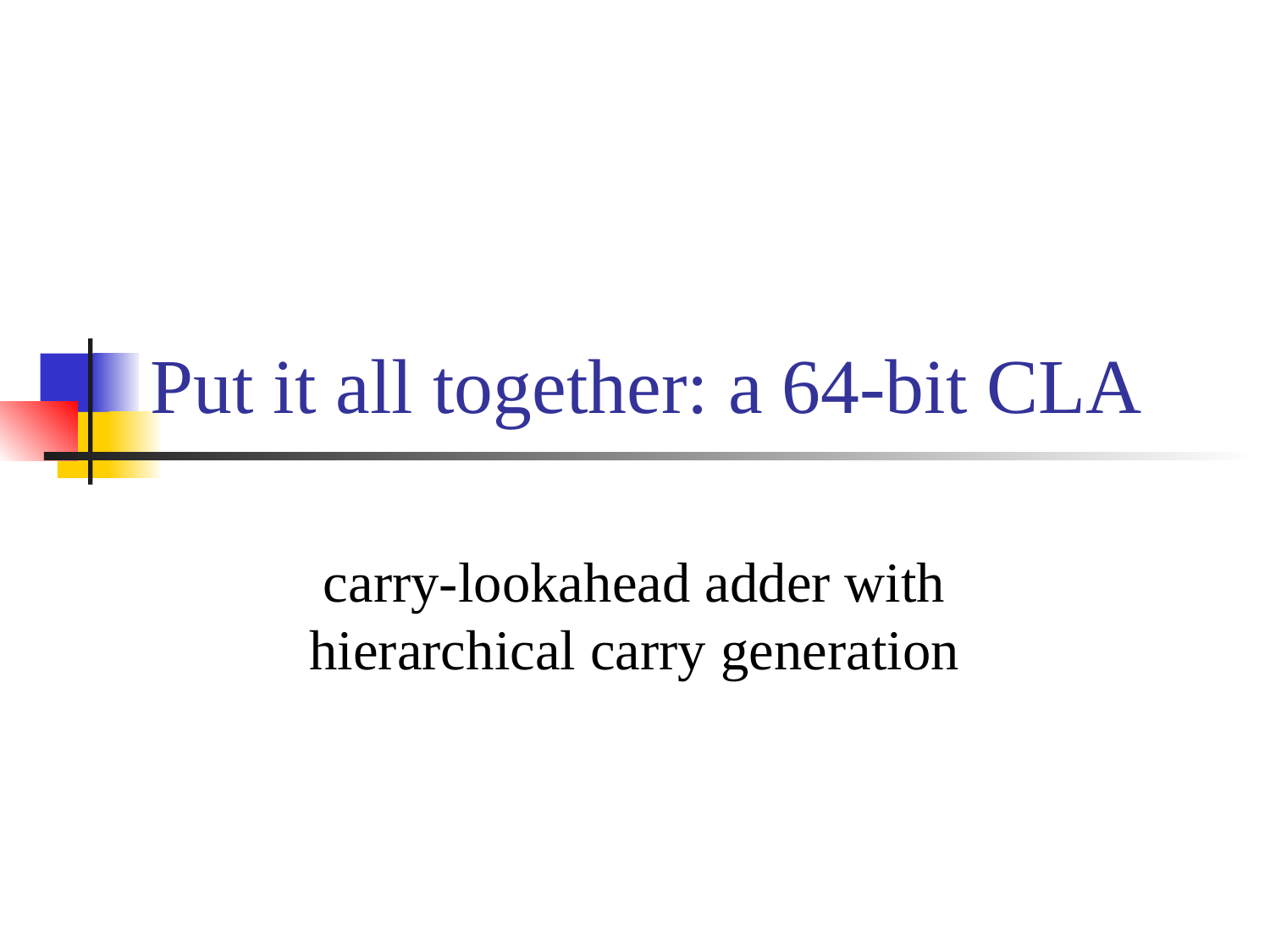

# Put it all together: a 64-bit CLA
carry-lookahead adder with hierarchical carry generation